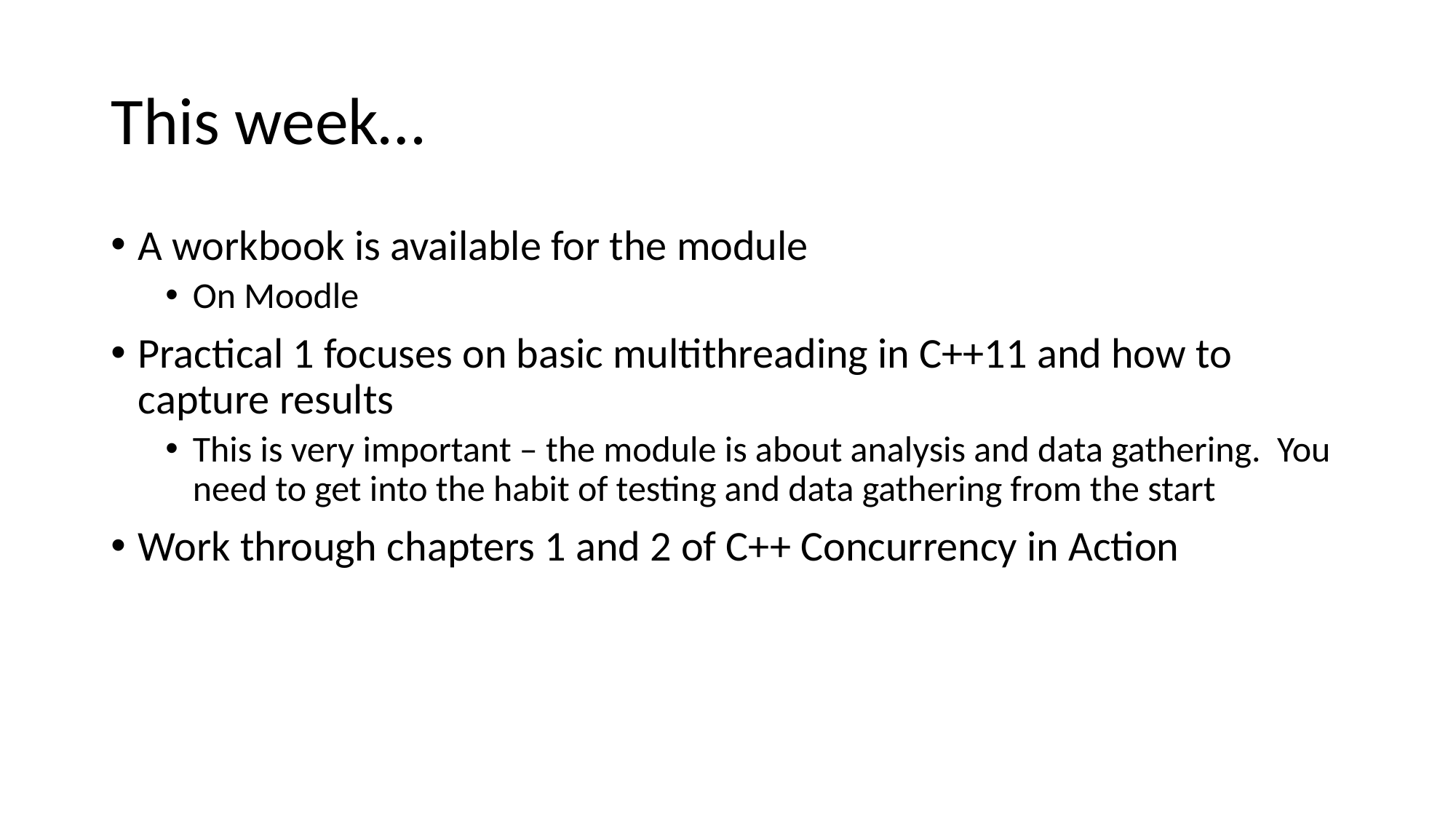

# This week…
A workbook is available for the module
On Moodle
Practical 1 focuses on basic multithreading in C++11 and how to capture results
This is very important – the module is about analysis and data gathering.  You need to get into the habit of testing and data gathering from the start
Work through chapters 1 and 2 of C++ Concurrency in Action